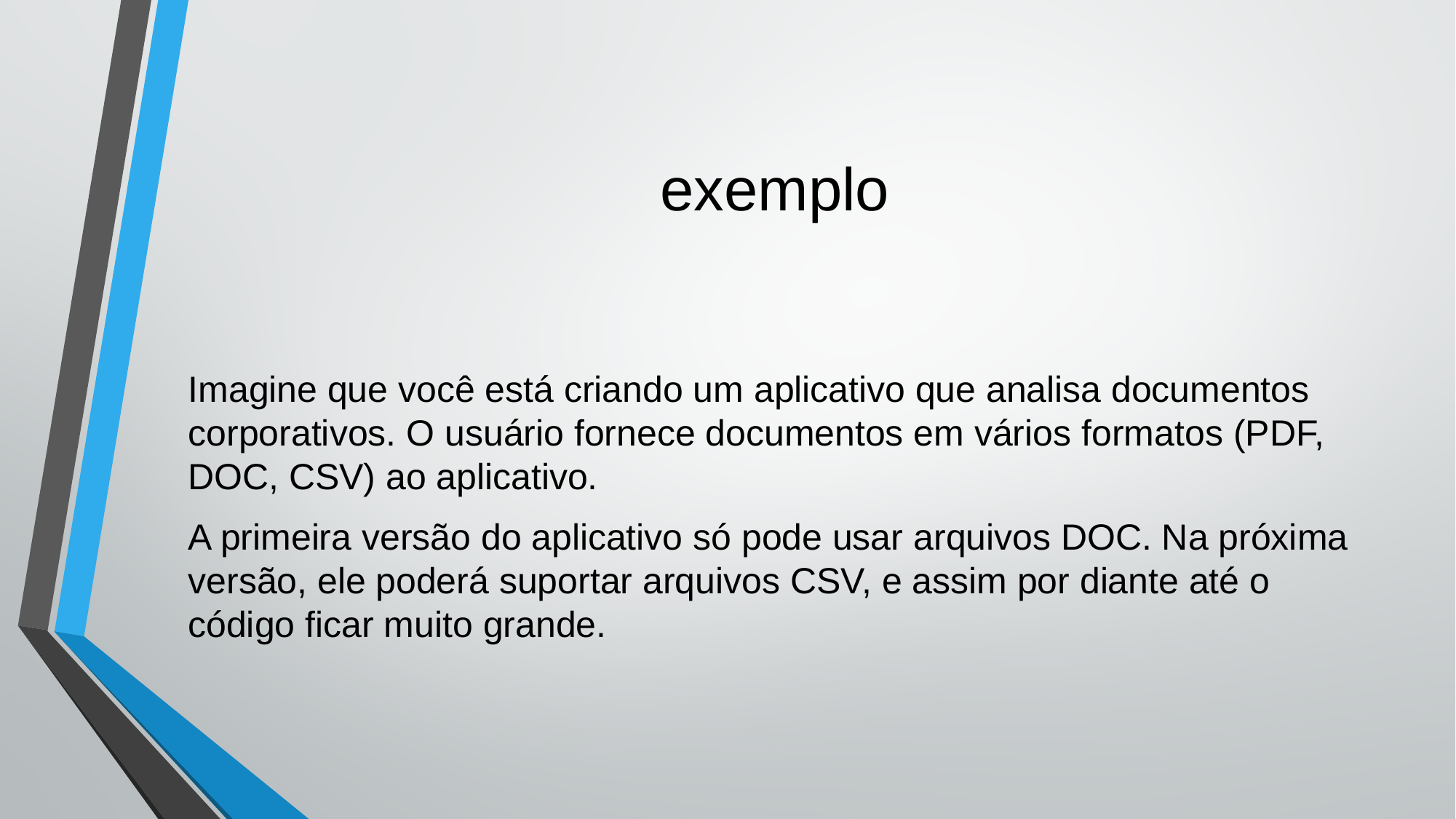

# exemplo
Imagine que você está criando um aplicativo que analisa documentos corporativos. O usuário fornece documentos em vários formatos (PDF, DOC, CSV) ao aplicativo.
A primeira versão do aplicativo só pode usar arquivos DOC. Na próxima versão, ele poderá suportar arquivos CSV, e assim por diante até o código ficar muito grande.